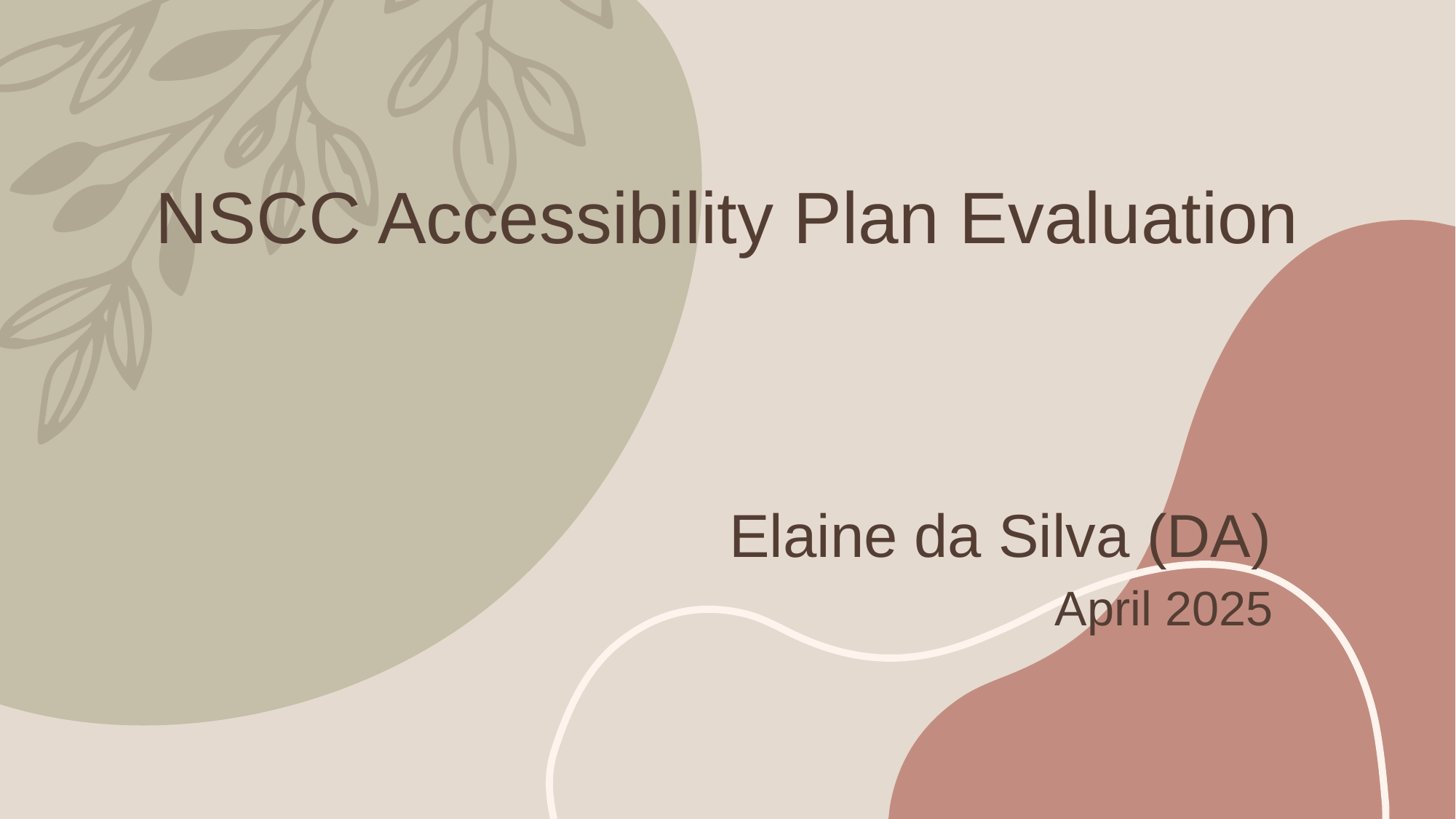

# NSCC Accessibility Plan Evaluation Elaine da Silva (DA) April 2025